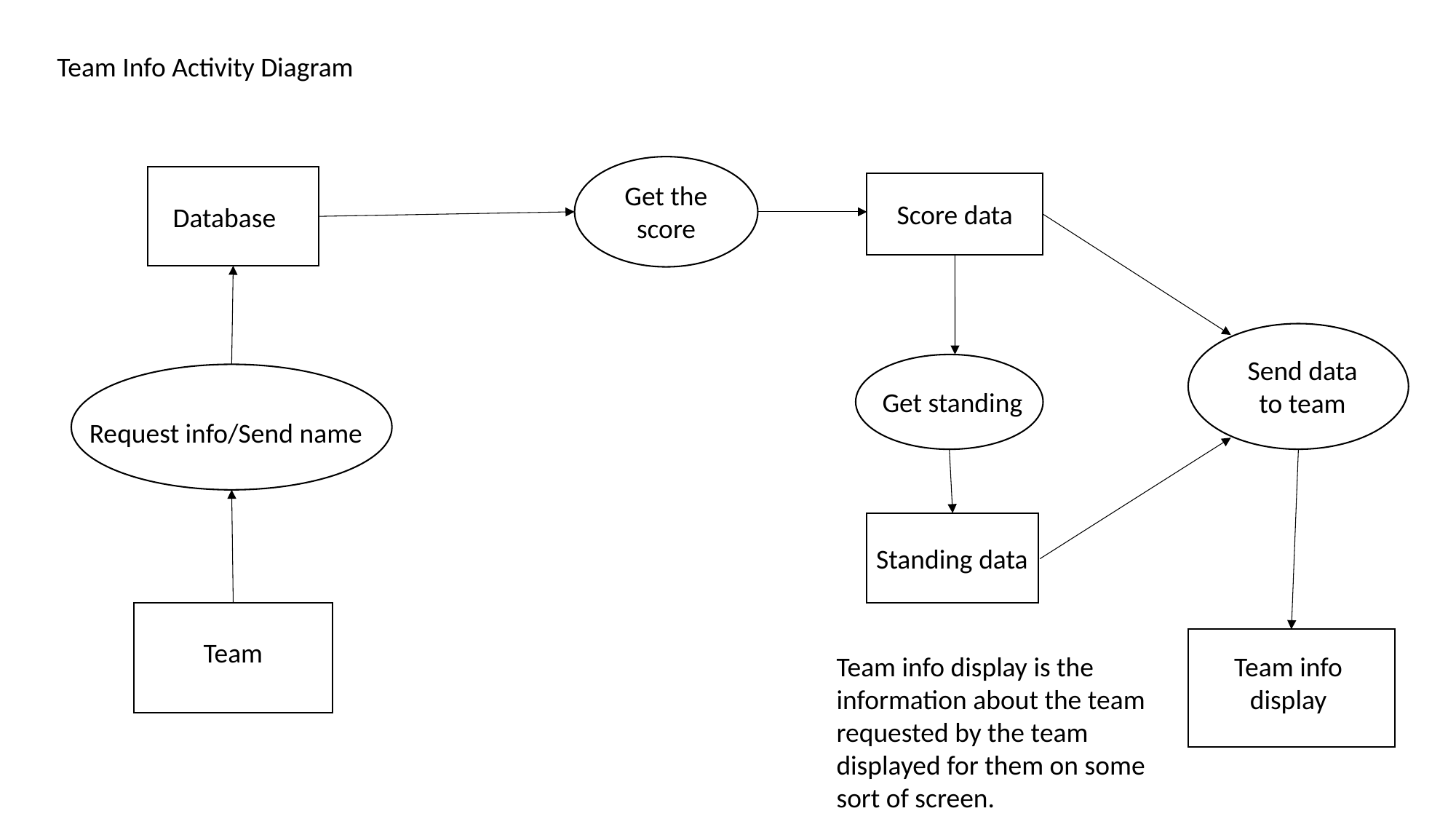

Team Info Activity Diagram

Get the score

Score data
Database

Send data to team

Get standing
Request info/Send name

Standing data

Team
Team info display is the information about the team requested by the team displayed for them on some sort of screen.
Team info display